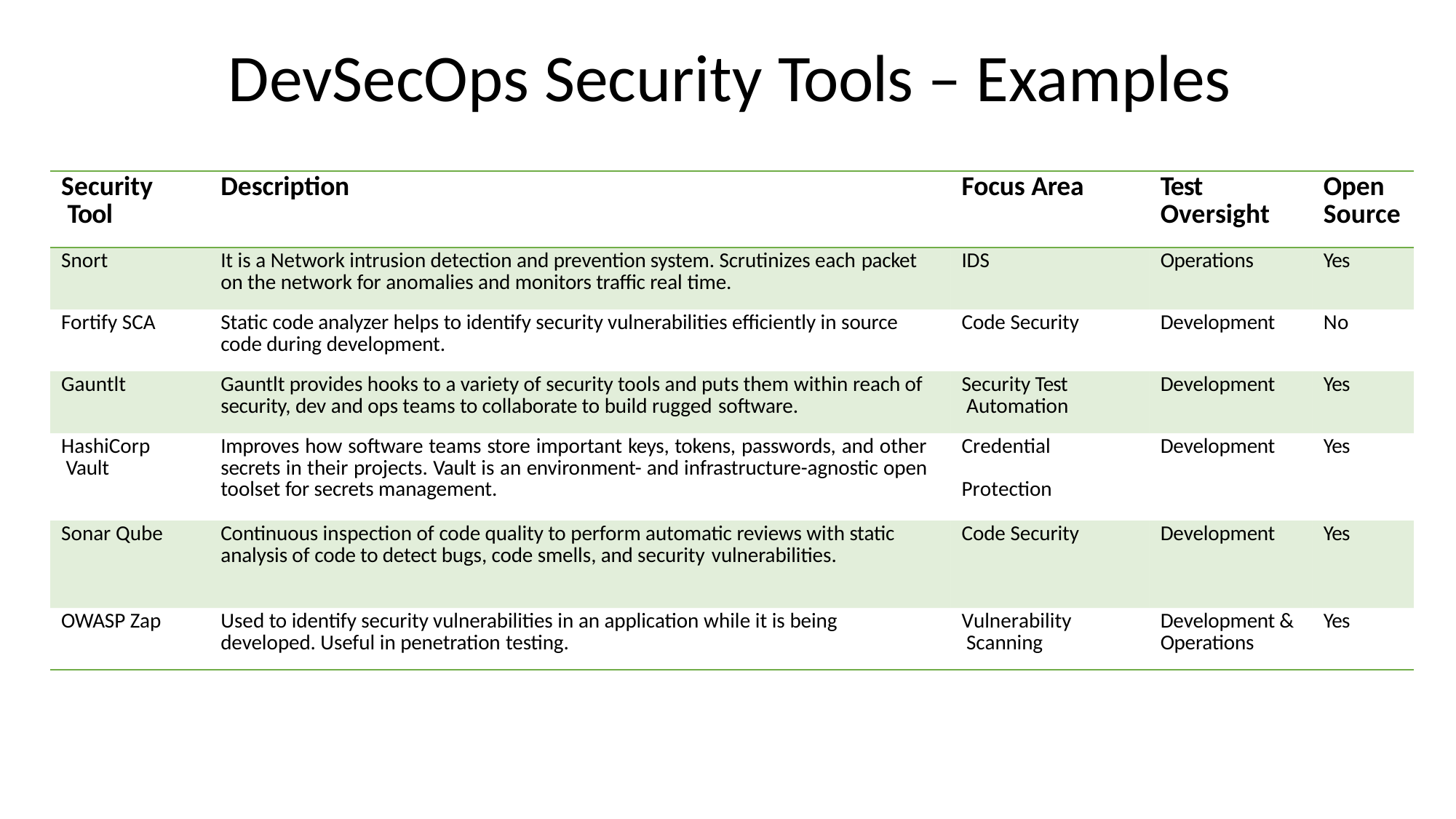

DevSecOps Security Tools – Examples
| Security Tool | Description | Focus Area | Test Oversight | Open Source |
| --- | --- | --- | --- | --- |
| Snort | It is a Network intrusion detection and prevention system. Scrutinizes each packet on the network for anomalies and monitors traffic real time. | IDS | Operations | Yes |
| Fortify SCA | Static code analyzer helps to identify security vulnerabilities efficiently in source code during development. | Code Security | Development | No |
| Gauntlt | Gauntlt provides hooks to a variety of security tools and puts them within reach of security, dev and ops teams to collaborate to build rugged software. | Security Test Automation | Development | Yes |
| HashiCorp Vault | Improves how software teams store important keys, tokens, passwords, and other secrets in their projects. Vault is an environment- and infrastructure-agnostic open toolset for secrets management. | Credential Protection | Development | Yes |
| Sonar Qube | Continuous inspection of code quality to perform automatic reviews with static analysis of code to detect bugs, code smells, and security vulnerabilities. | Code Security | Development | Yes |
| OWASP Zap | Used to identify security vulnerabilities in an application while it is being developed. Useful in penetration testing. | Vulnerability Scanning | Development & Operations | Yes |